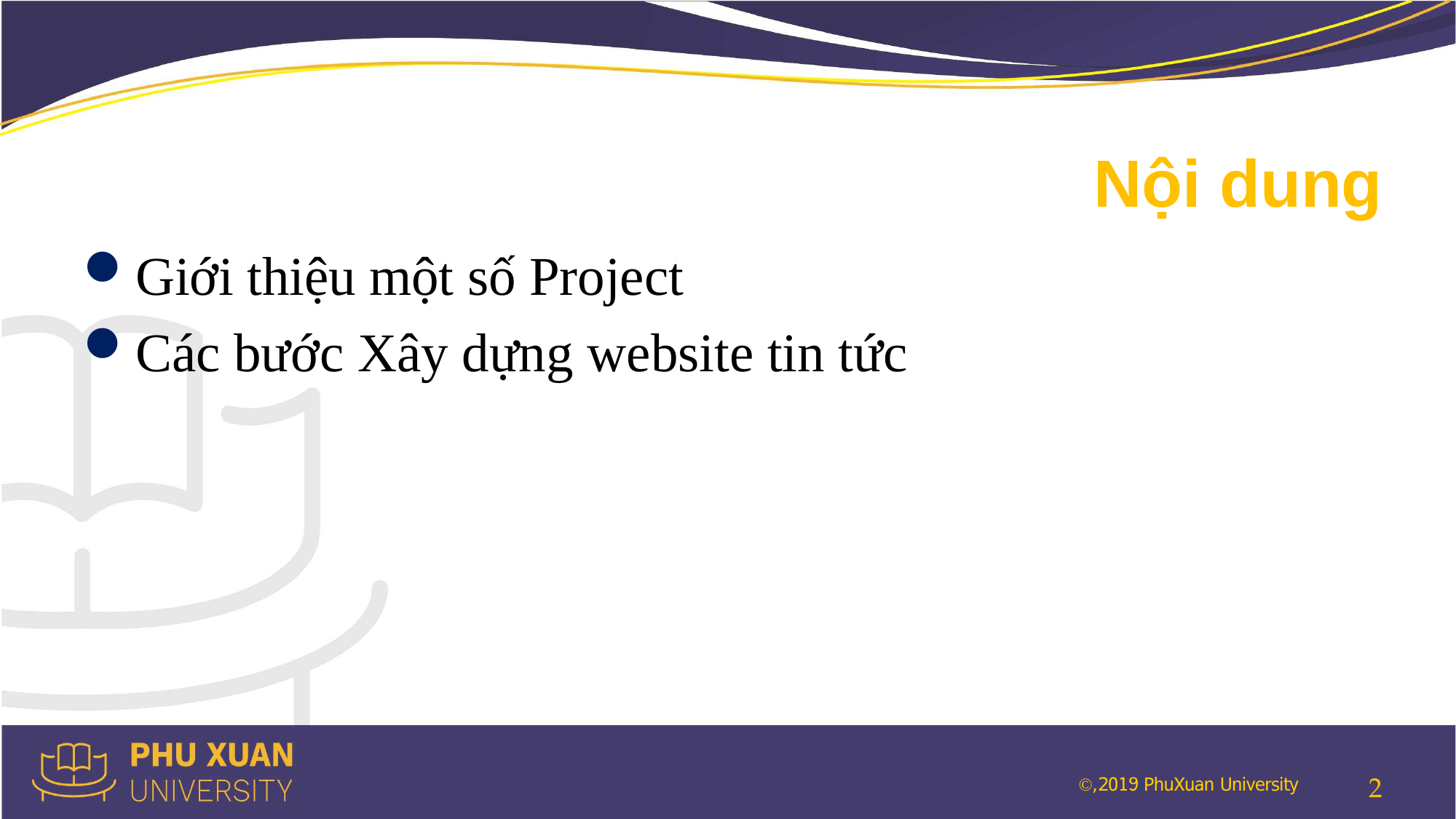

# Nội dung
Giới thiệu một số Project
Các bước Xây dựng website tin tức

2